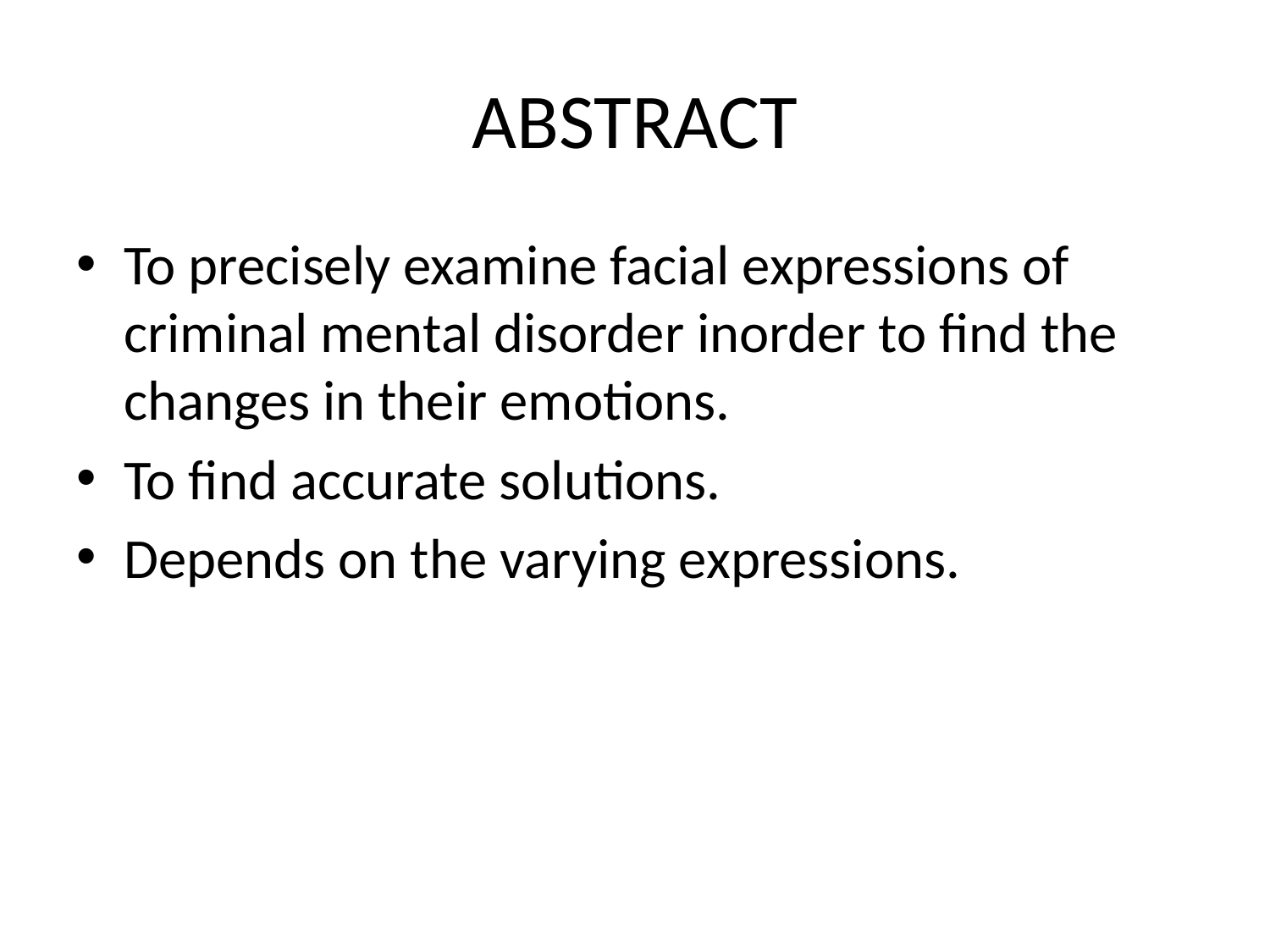

# ABSTRACT
To precisely examine facial expressions of criminal mental disorder inorder to find the changes in their emotions.
To find accurate solutions.
Depends on the varying expressions.